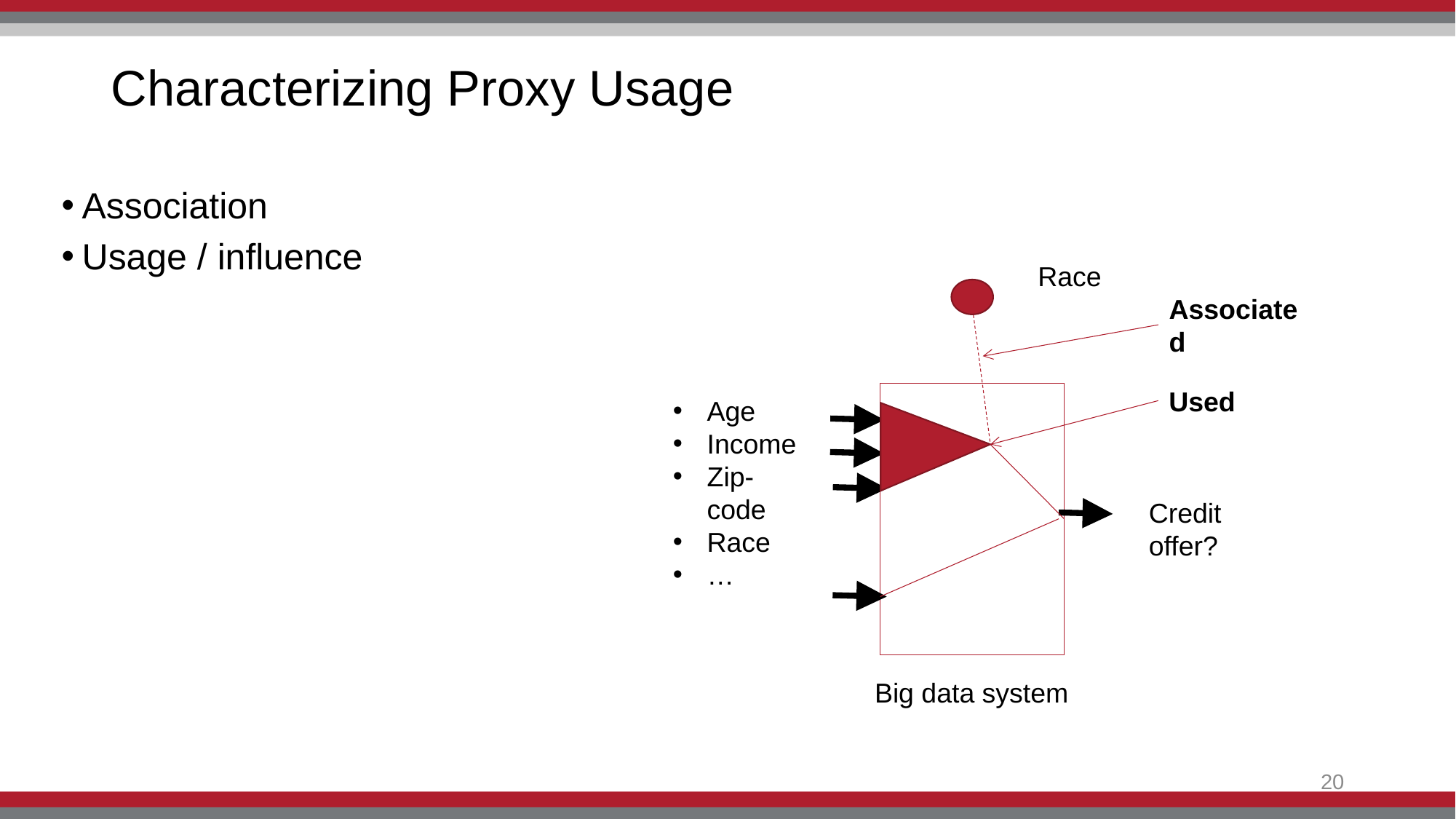

# Characterizing Proxy Usage
Association
Usage / influence
Race

Associated
Used
Classifier
Age
Income
Zip-code
Race
…

Credit offer?
Big data system
20